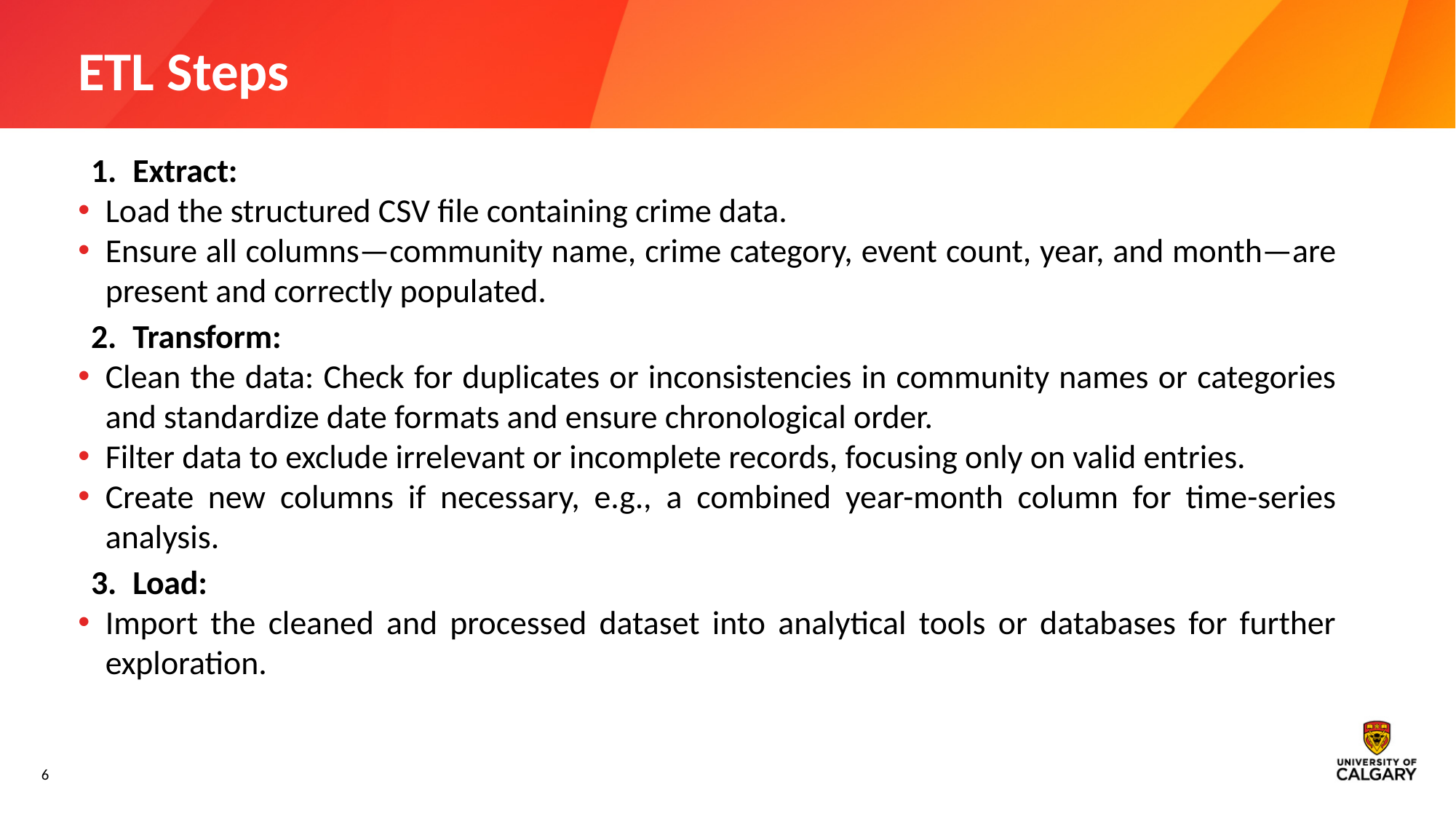

# ETL Steps
Extract:
Load the structured CSV file containing crime data.
Ensure all columns—community name, crime category, event count, year, and month—are present and correctly populated.
Transform:
Clean the data: Check for duplicates or inconsistencies in community names or categories and standardize date formats and ensure chronological order.
Filter data to exclude irrelevant or incomplete records, focusing only on valid entries.
Create new columns if necessary, e.g., a combined year-month column for time-series analysis.
Load:
Import the cleaned and processed dataset into analytical tools or databases for further exploration.

6